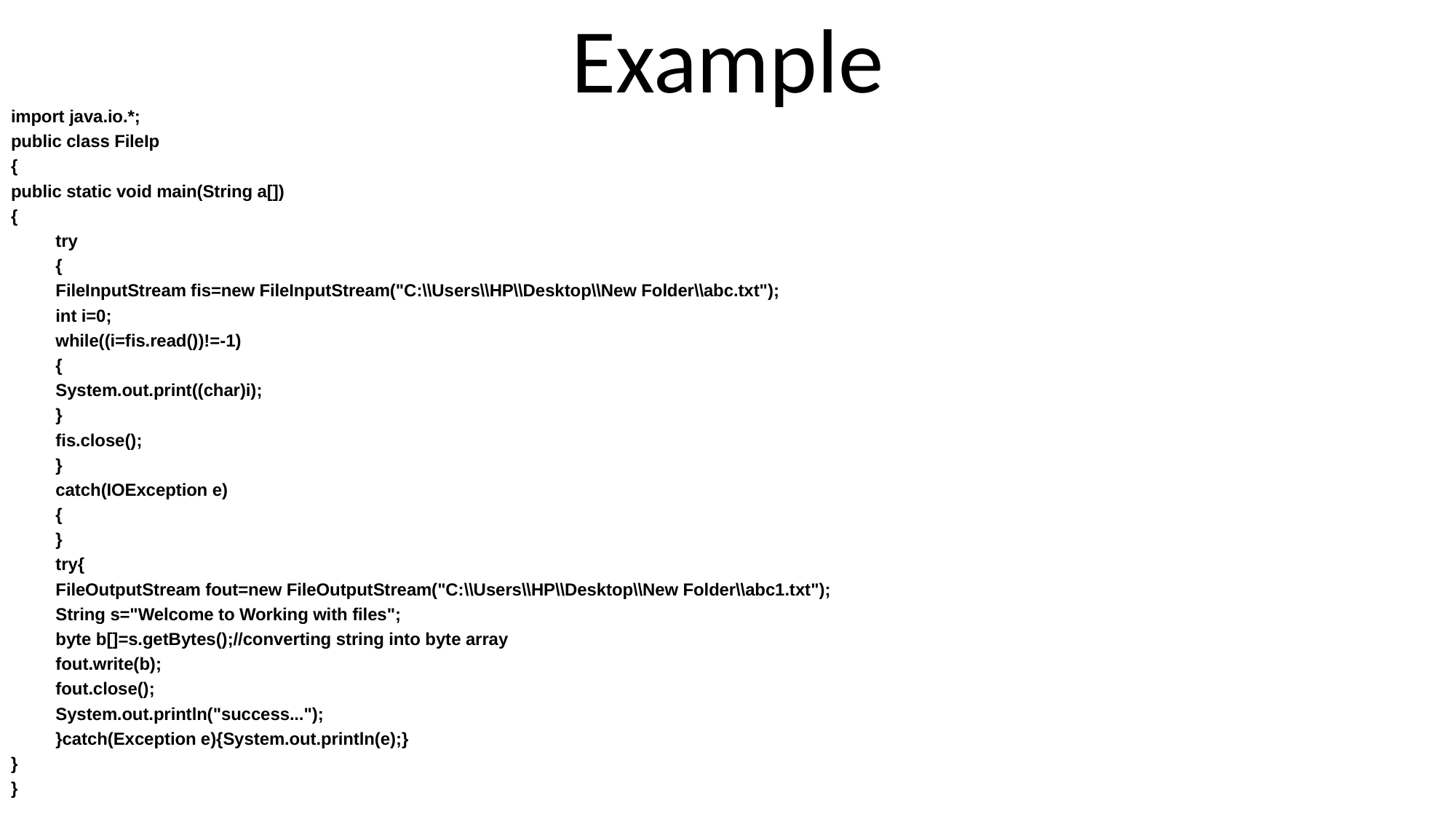

# Example
import java.io.*;
public class FileIp
{
public static void main(String a[])
{
	try
	{
	FileInputStream fis=new FileInputStream("C:\\Users\\HP\\Desktop\\New Folder\\abc.txt");
	int i=0;
	while((i=fis.read())!=-1)
	{
		System.out.print((char)i);
	}
	fis.close();
	}
	catch(IOException e)
	{
	}
	try{
	FileOutputStream fout=new FileOutputStream("C:\\Users\\HP\\Desktop\\New Folder\\abc1.txt");
	String s="Welcome to Working with files";
	byte b[]=s.getBytes();//converting string into byte array
	fout.write(b);
	fout.close();
	System.out.println("success...");
	}catch(Exception e){System.out.println(e);}
}
}